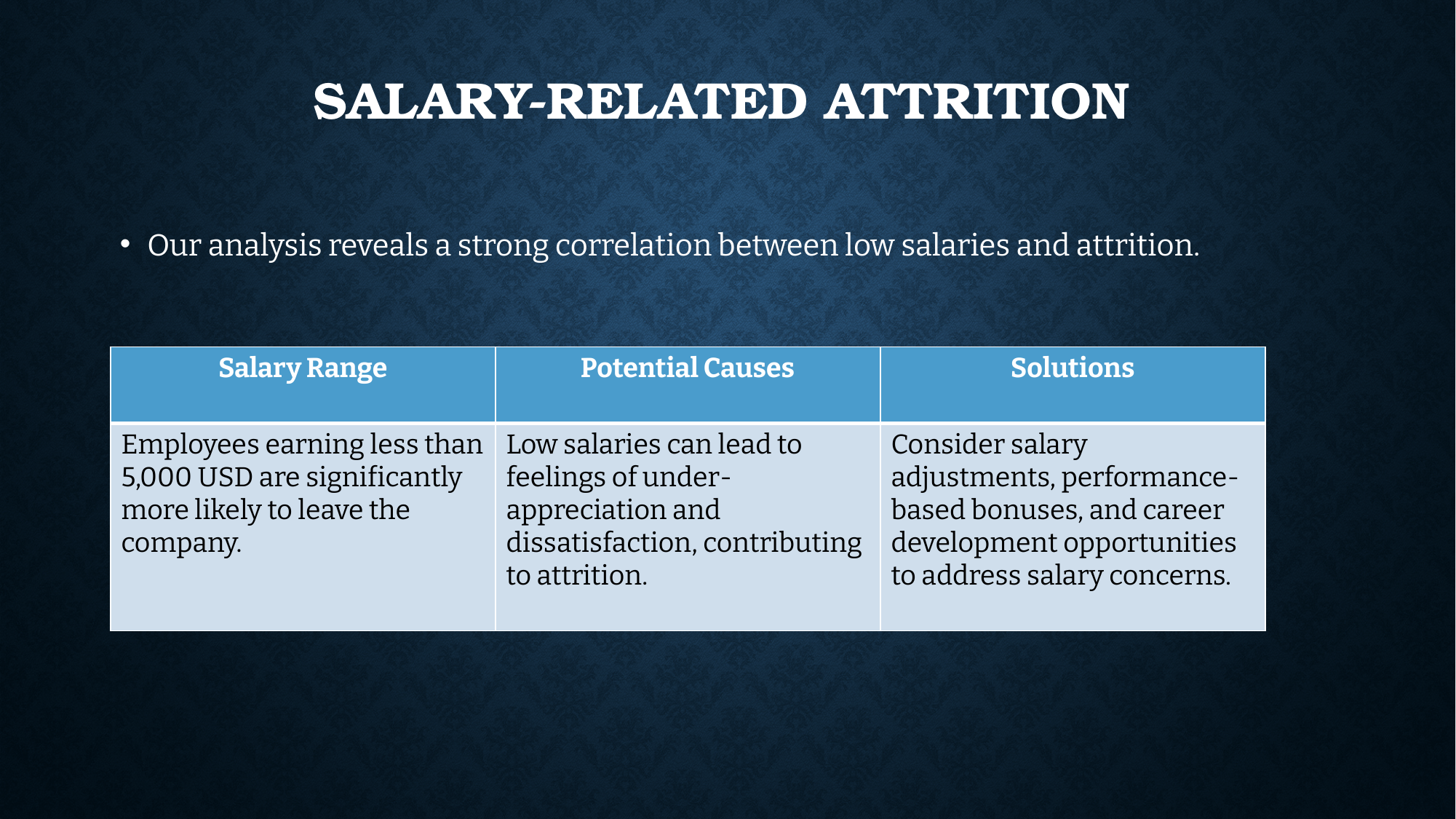

# Salary-Related Attrition
Our analysis reveals a strong correlation between low salaries and attrition.

| Salary Range | Potential Causes | Solutions |
| --- | --- | --- |
| Employees earning less than 5,000 USD are significantly more likely to leave the company. | Low salaries can lead to feelings of under-appreciation and dissatisfaction, contributing to attrition. | Consider salary adjustments, performance-based bonuses, and career development opportunities to address salary concerns. |